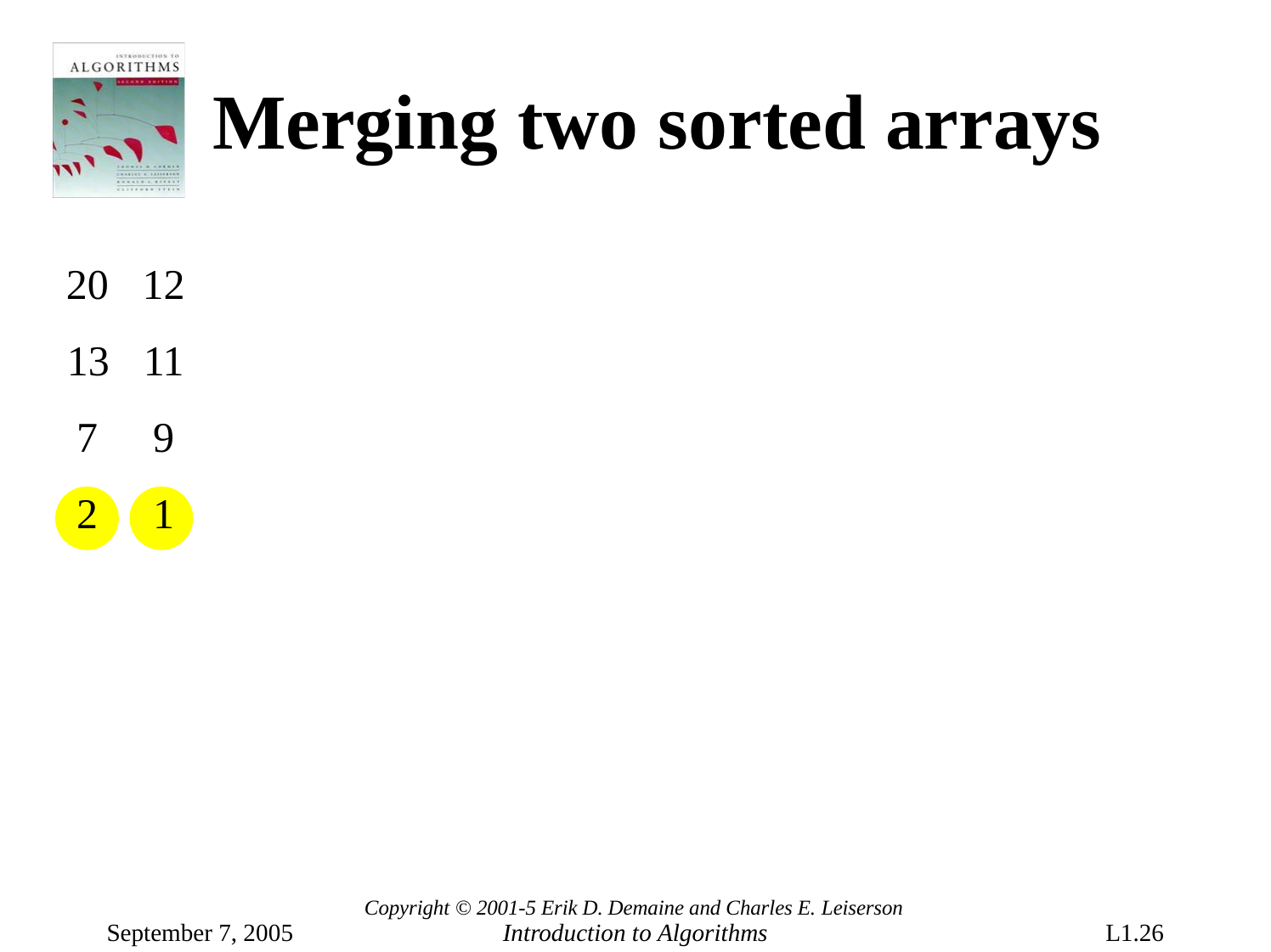

# Merging two sorted arrays
20	12
13	11
7	9
2	1

Copyright © 2001-5 Erik D. Demaine and Charles E. Leiserson
Introduction to Algorithms
September 7, 2005
L1.26